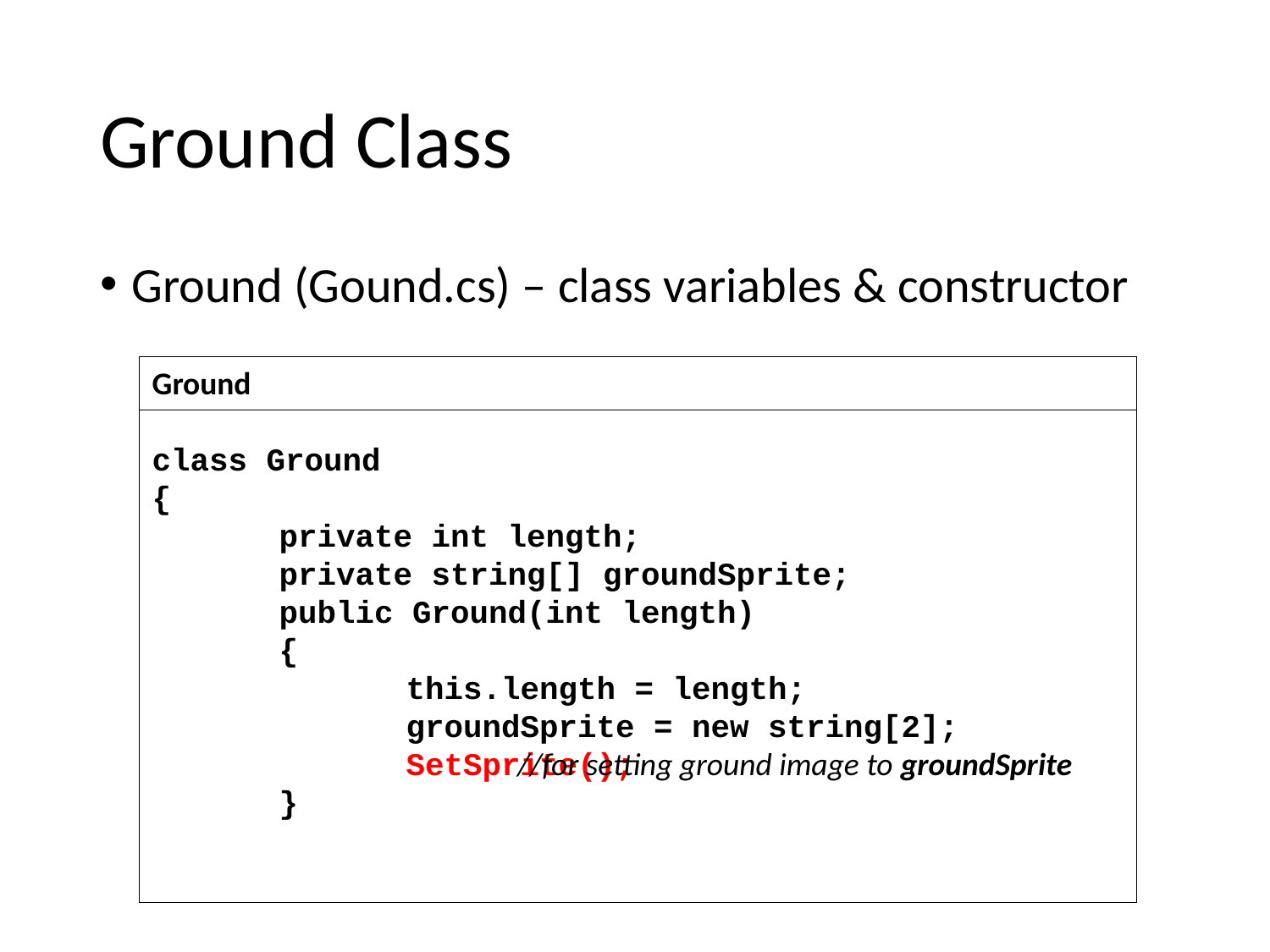

# Ground Class
Ground (Gound.cs) – class variables & constructor
Ground

class Ground
{
	private int length;
	private string[] groundSprite;
	public Ground(int length)
	{
		this.length = length;
		groundSprite = new string[2];
		SetSprite();
	}

//for setting ground image to groundSprite